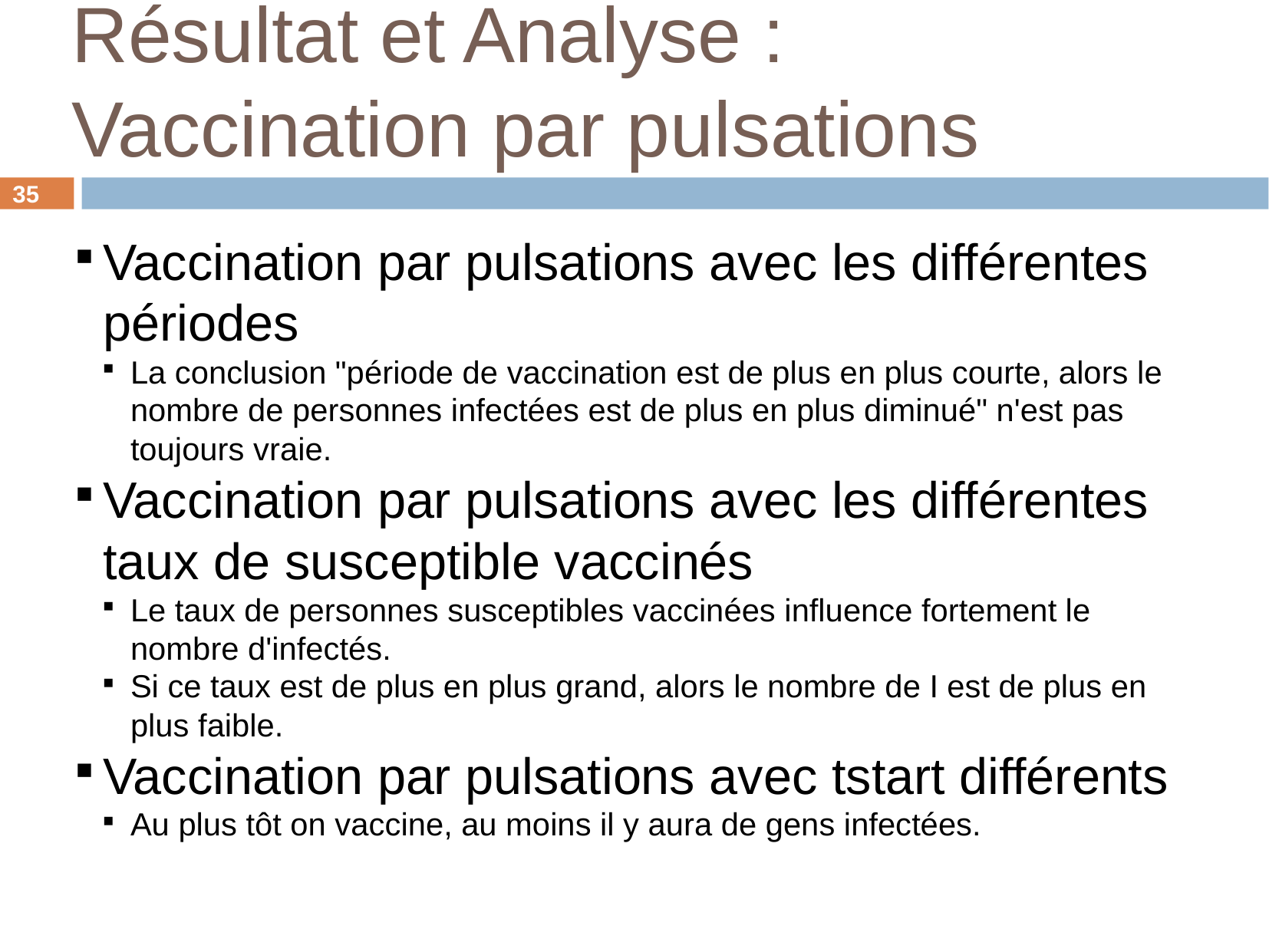

Résultat et Analyse : Vaccination par pulsations
35
Vaccination par pulsations avec les différentes périodes
La conclusion "période de vaccination est de plus en plus courte, alors le nombre de personnes infectées est de plus en plus diminué" n'est pas toujours vraie.
Vaccination par pulsations avec les différentes taux de susceptible vaccinés
Le taux de personnes susceptibles vaccinées influence fortement le nombre d'infectés.
Si ce taux est de plus en plus grand, alors le nombre de I est de plus en plus faible.
Vaccination par pulsations avec tstart différents
Au plus tôt on vaccine, au moins il y aura de gens infectées.